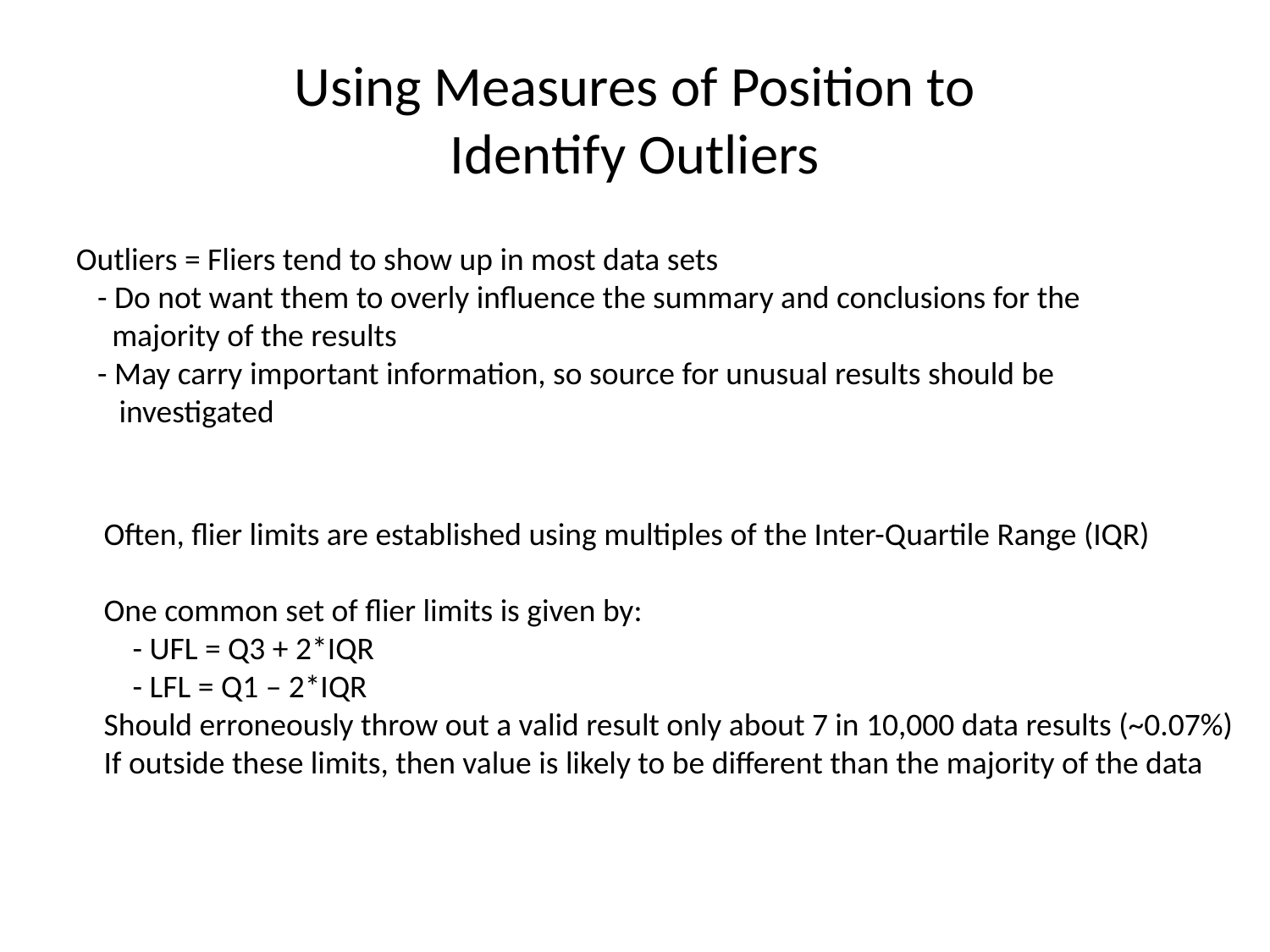

# Using Measures of Position to Identify Outliers
Outliers = Fliers tend to show up in most data sets
   - Do not want them to overly influence the summary and conclusions for the
     majority of the results
   - May carry important information, so source for unusual results should be
      investigated
Often, flier limits are established using multiples of the Inter-Quartile Range (IQR)

One common set of flier limits is given by:
    - UFL = Q3 + 2*IQR
    - LFL = Q1 – 2*IQR
Should erroneously throw out a valid result only about 7 in 10,000 data results (~0.07%)
If outside these limits, then value is likely to be different than the majority of the data